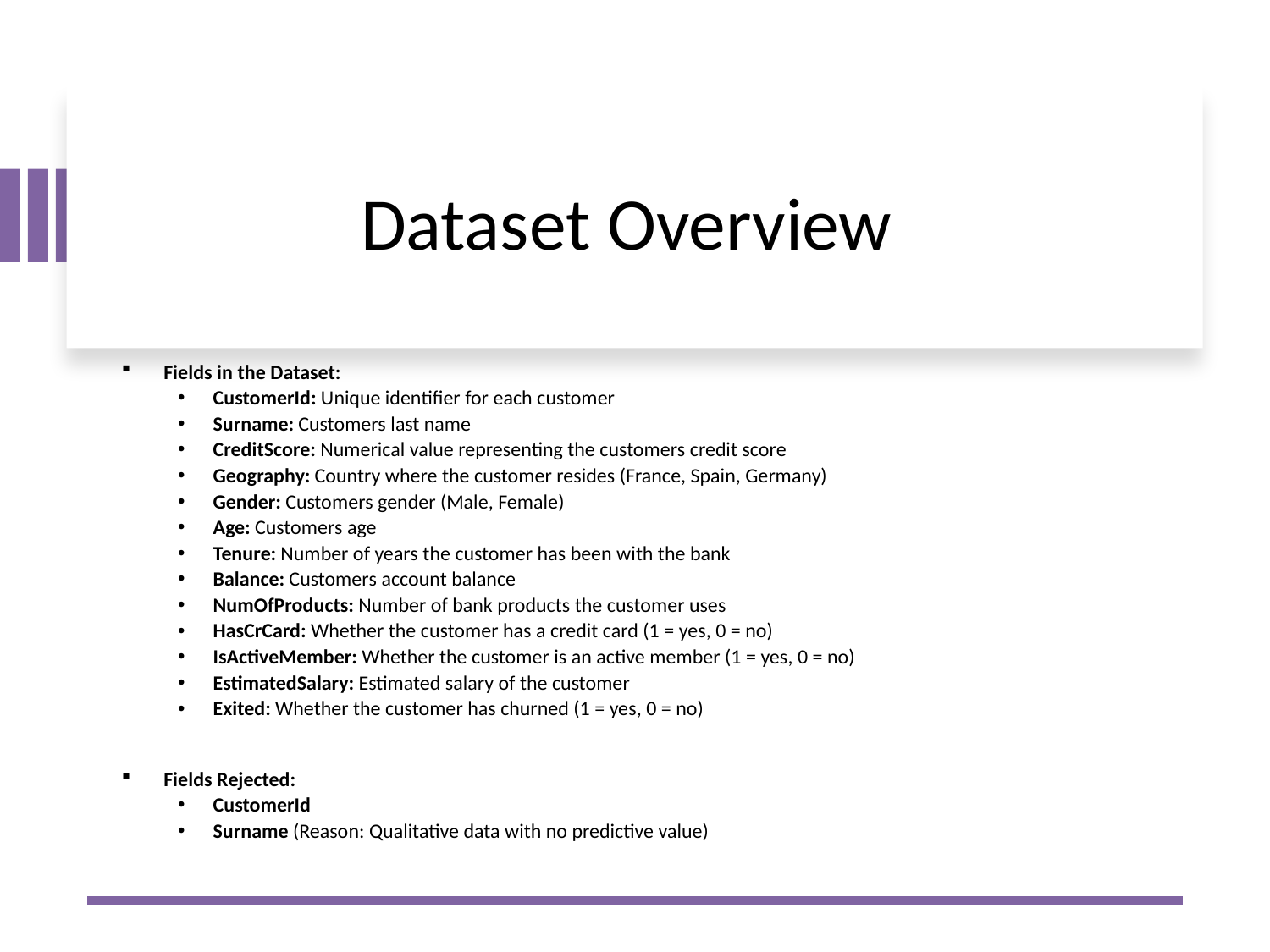

# Dataset Overview

Fields in the Dataset:
CustomerId: Unique identifier for each customer
Surname: Customers last name
CreditScore: Numerical value representing the customers credit score
Geography: Country where the customer resides (France, Spain, Germany)
Gender: Customers gender (Male, Female)
Age: Customers age
Tenure: Number of years the customer has been with the bank
Balance: Customers account balance
NumOfProducts: Number of bank products the customer uses
HasCrCard: Whether the customer has a credit card (1 = yes, 0 = no)
IsActiveMember: Whether the customer is an active member (1 = yes, 0 = no)
EstimatedSalary: Estimated salary of the customer
Exited: Whether the customer has churned (1 = yes, 0 = no)

Fields Rejected:
CustomerId
Surname (Reason: Qualitative data with no predictive value)